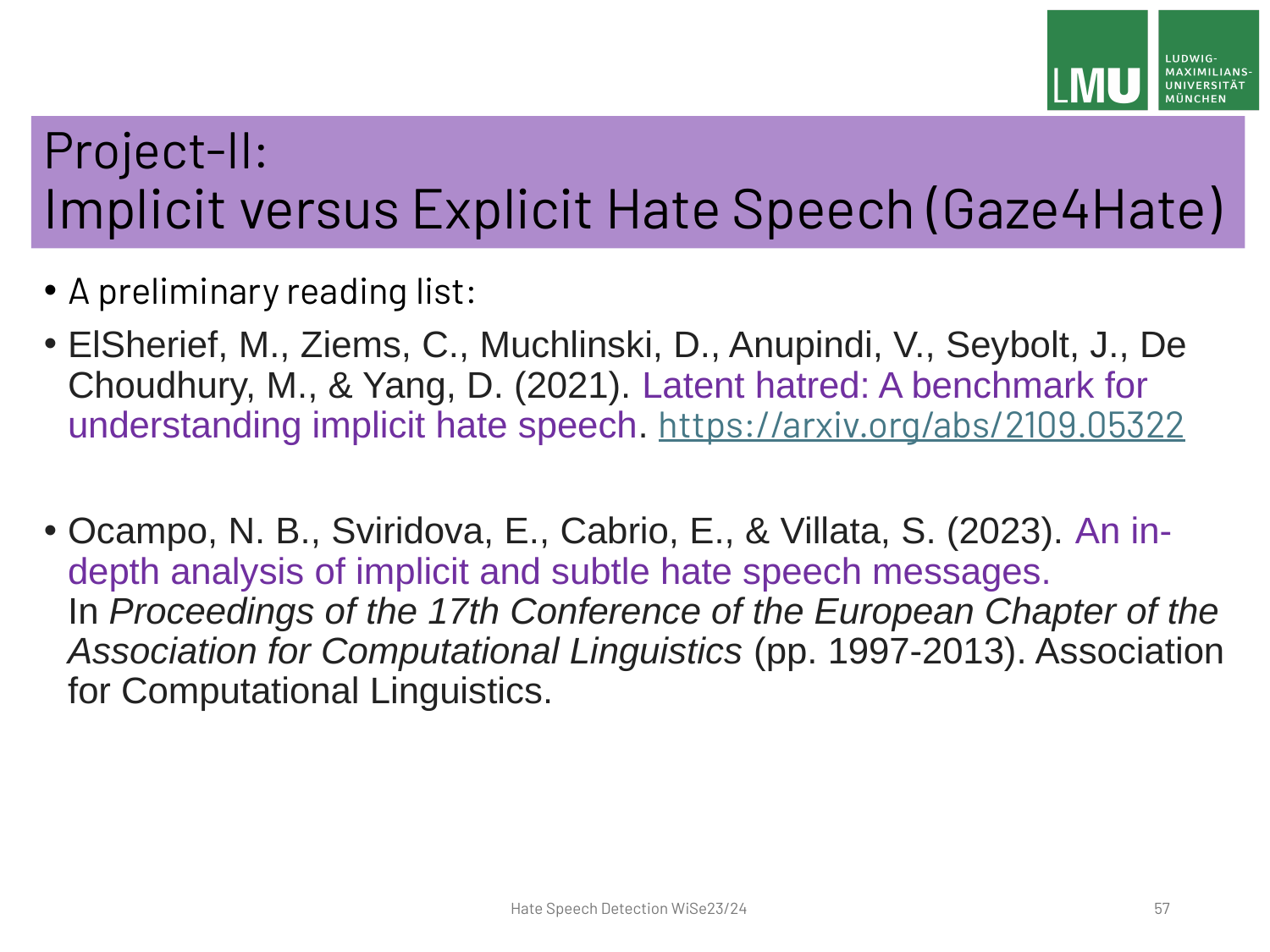

# Project-II: Implicit versus Explicit Hate Speech (Gaze4Hate)
A preliminary reading list:
ElSherief, M., Ziems, C., Muchlinski, D., Anupindi, V., Seybolt, J., De Choudhury, M., & Yang, D. (2021). Latent hatred: A benchmark for understanding implicit hate speech. https://arxiv.org/abs/2109.05322

Ocampo, N. B., Sviridova, E., Cabrio, E., & Villata, S. (2023). An in-depth analysis of implicit and subtle hate speech messages. In Proceedings of the 17th Conference of the European Chapter of the Association for Computational Linguistics (pp. 1997-2013). Association for Computational Linguistics.

Hate Speech Detection WiSe23/24
57